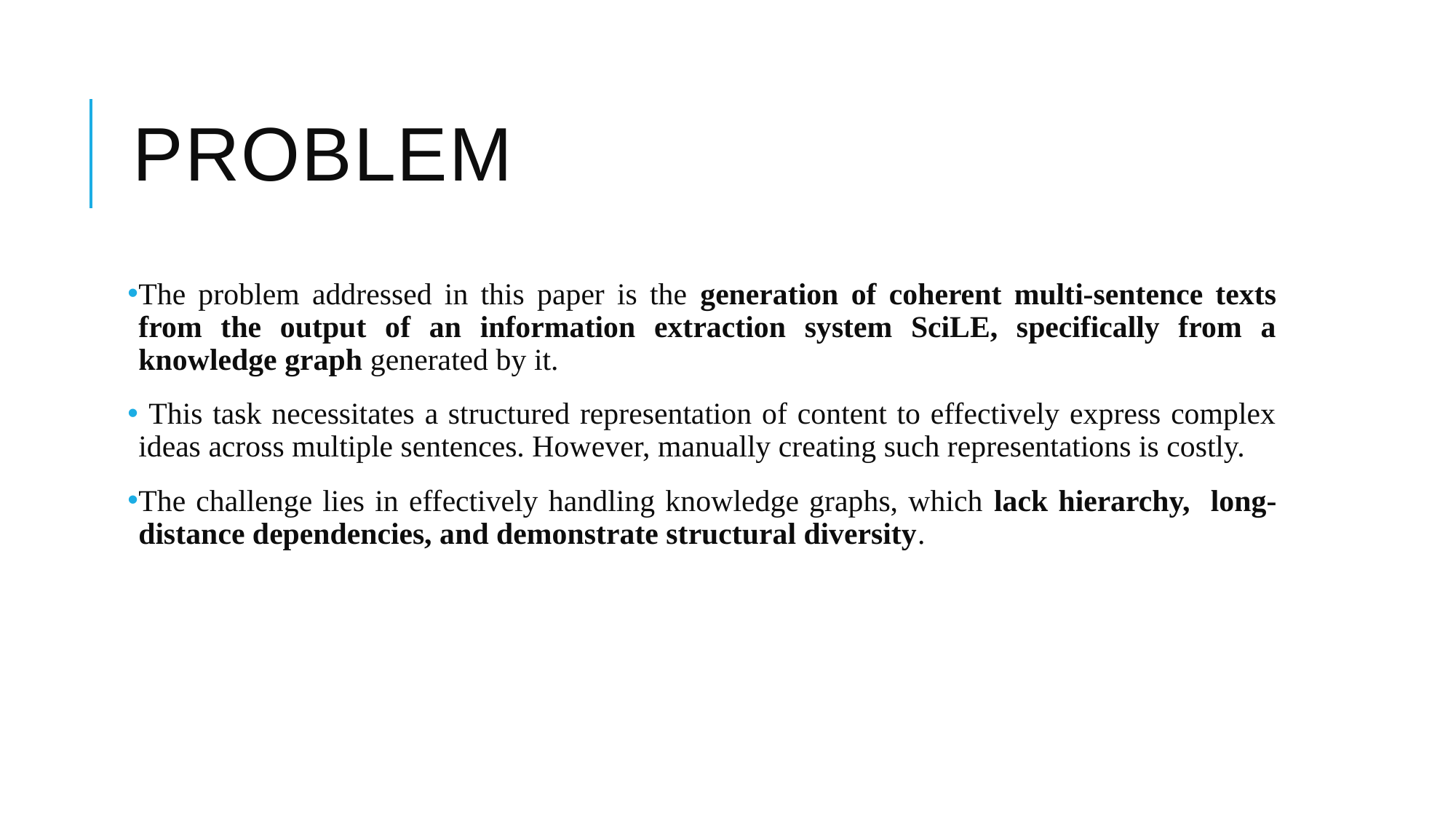

# PROBLEM
The problem addressed in this paper is the generation of coherent multi-sentence texts from the output of an information extraction system SciLE, specifically from a knowledge graph generated by it.
 This task necessitates a structured representation of content to effectively express complex ideas across multiple sentences. However, manually creating such representations is costly.
The challenge lies in effectively handling knowledge graphs, which lack hierarchy,  long-distance dependencies, and demonstrate structural diversity.